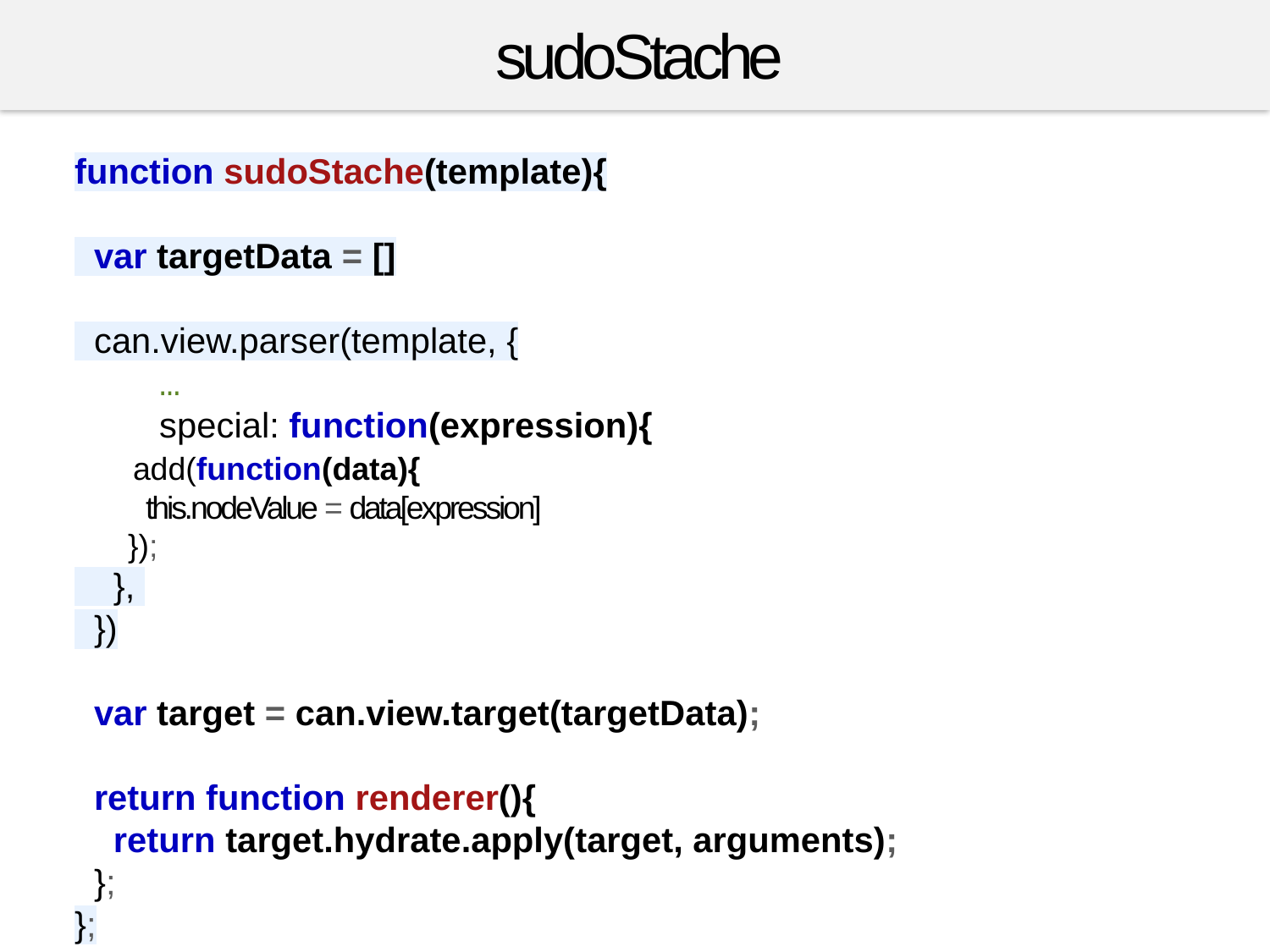

sudoStache
function sudoStache(template){

  var targetData = []

  can.view.parser(template, {
    …
    special: function(expression){
      add(function(data){
        this.nodeValue = data[expression]
      });
    },
  })

  var target = can.view.target(targetData);

  return function renderer(){
    return target.hydrate.apply(target, arguments);
  };
};